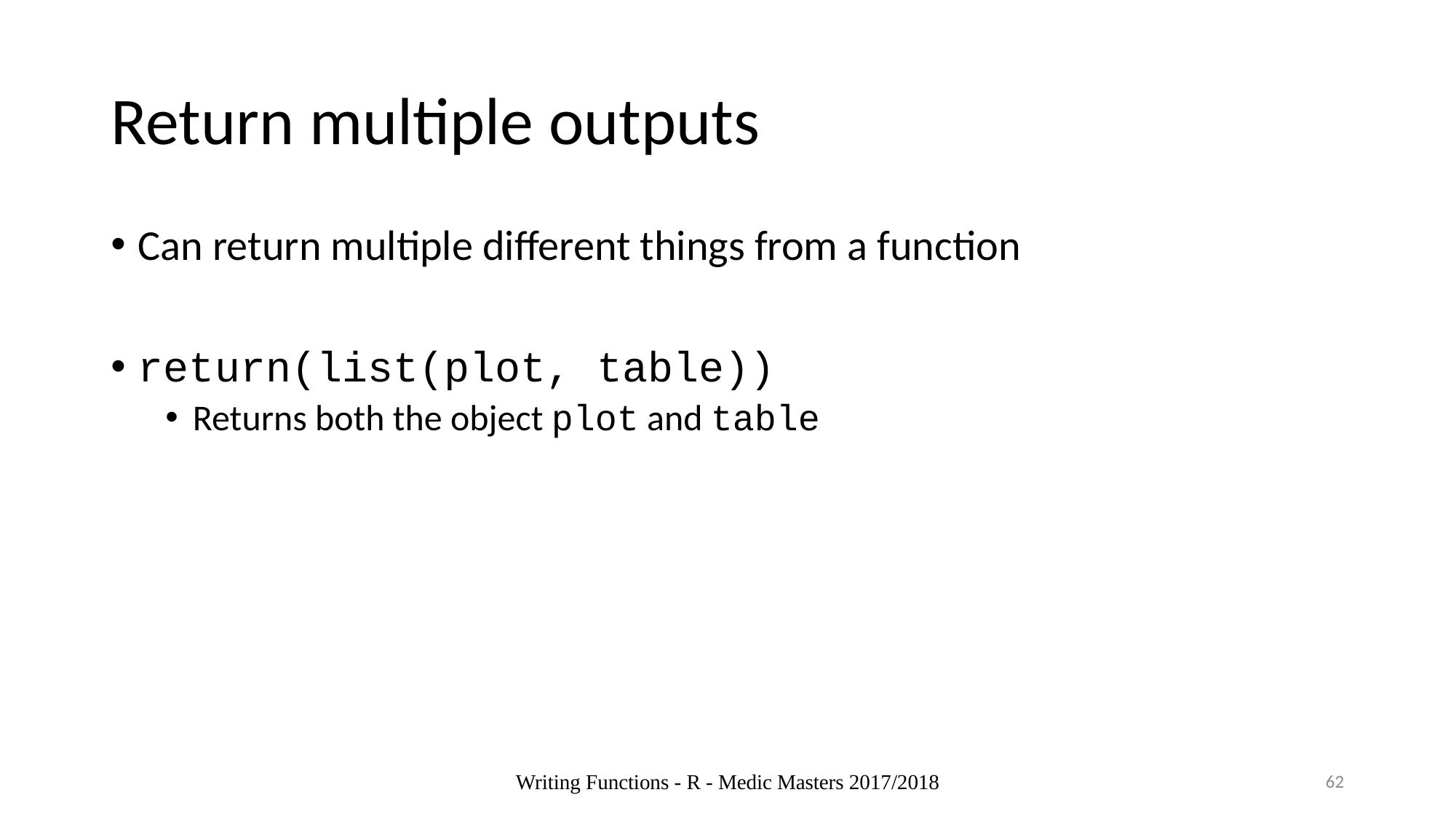

# Return multiple outputs
Can return multiple different things from a function

return(list(plot, table))
Returns both the object plot and table

Writing Functions - R - Medic Masters 2017/2018
62